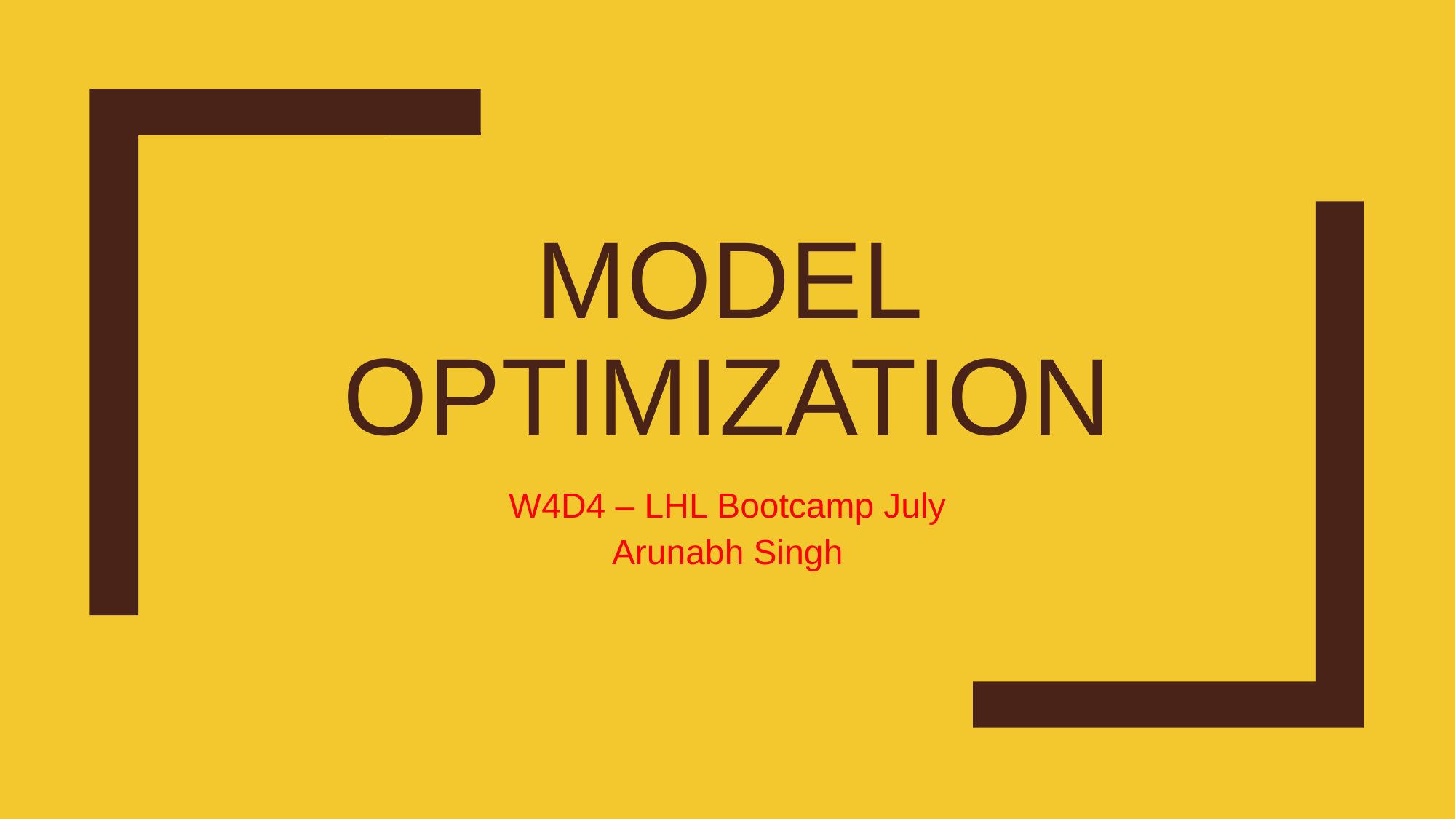

# Model Optimization
W4D4 – LHL Bootcamp July
Arunabh Singh